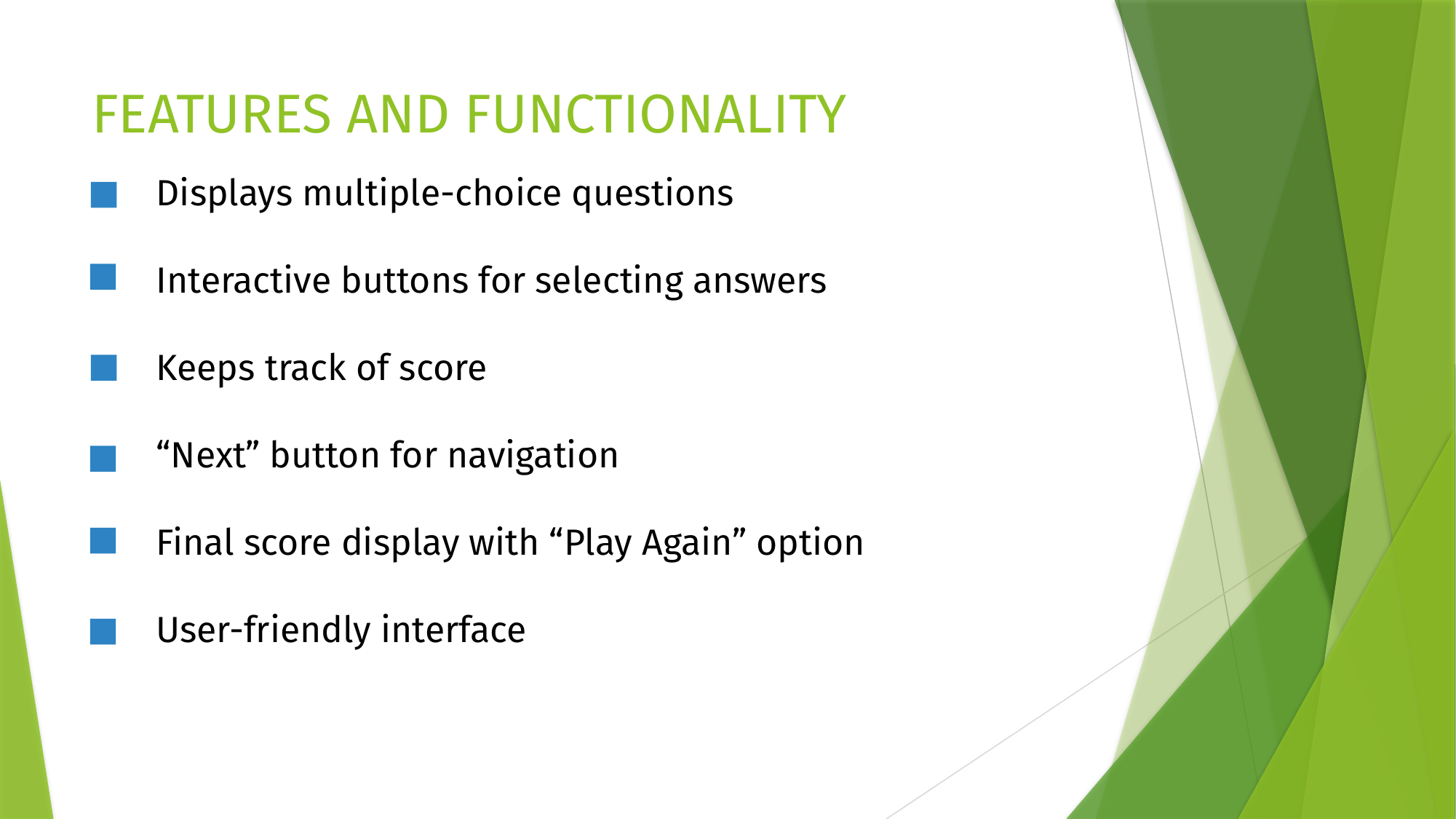

# FEATURES AND FUNCTIONALITY
Displays multiple-choice questions

Interactive buttons for selecting answers

Keeps track of score

“Next” button for navigation

Final score display with “Play Again” option

User-friendly interface